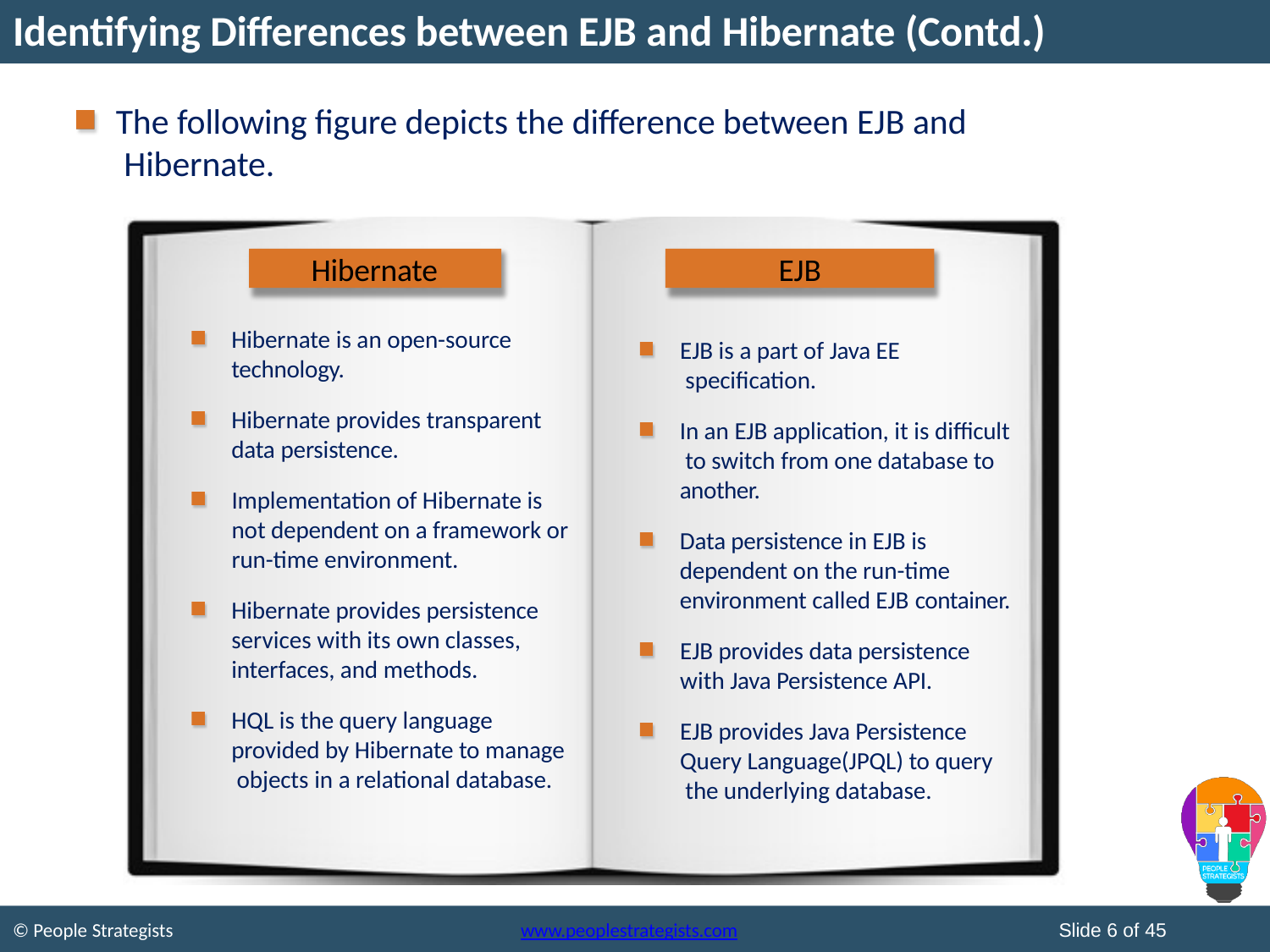

# Identifying Differences between EJB and Hibernate (Contd.)
The following figure depicts the difference between EJB and  Hibernate.

Hibernate
EJB
Hibernate is an open-source
technology.

EJB is a part of Java EE  specification.

Hibernate provides transparent  data persistence.

In an EJB application, it is difficult  to switch from one database to  another.
Data persistence in EJB is  dependent on the run-time  environment called EJB container.

Implementation of Hibernate is  not dependent on a framework or  run-time environment.

Hibernate provides persistence  services with its own classes,  interfaces, and methods.

EJB provides data persistence  with Java Persistence API.
EJB provides Java Persistence  Query Language(JPQL) to query  the underlying database.

HQL is the query language  provided by Hibernate to manage  objects in a relational database.

Slide 6 of 45
© People Strategists
www.peoplestrategists.com